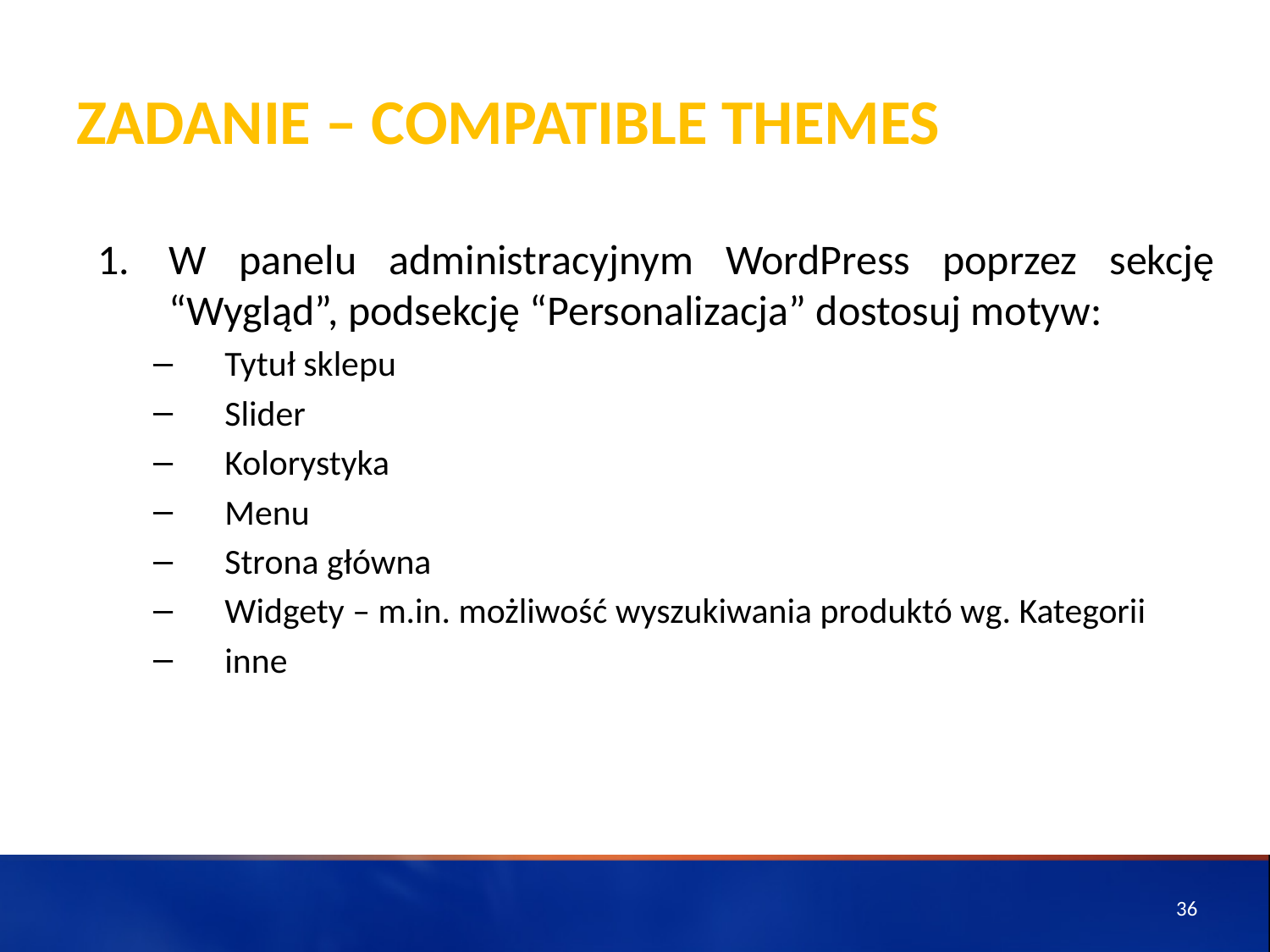

# ZADANIE – Compatible themes
W panelu administracyjnym WordPress poprzez sekcję “Wygląd”, podsekcję “Personalizacja” dostosuj motyw:
Tytuł sklepu
Slider
Kolorystyka
Menu
Strona główna
Widgety – m.in. możliwość wyszukiwania produktó wg. Kategorii
inne
36